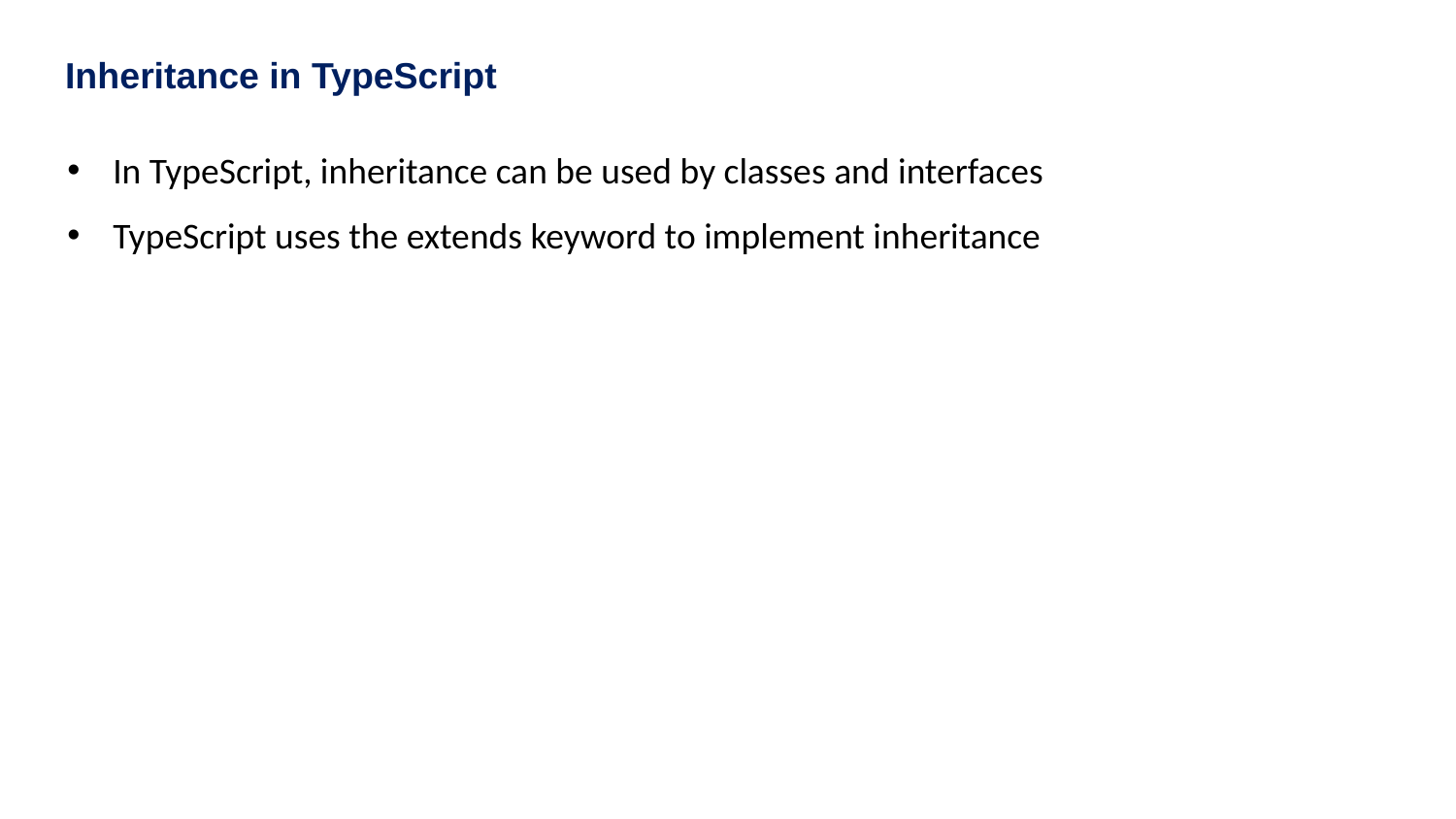

Inheritance in TypeScript
In TypeScript, inheritance can be used by classes and interfaces
TypeScript uses the extends keyword to implement inheritance